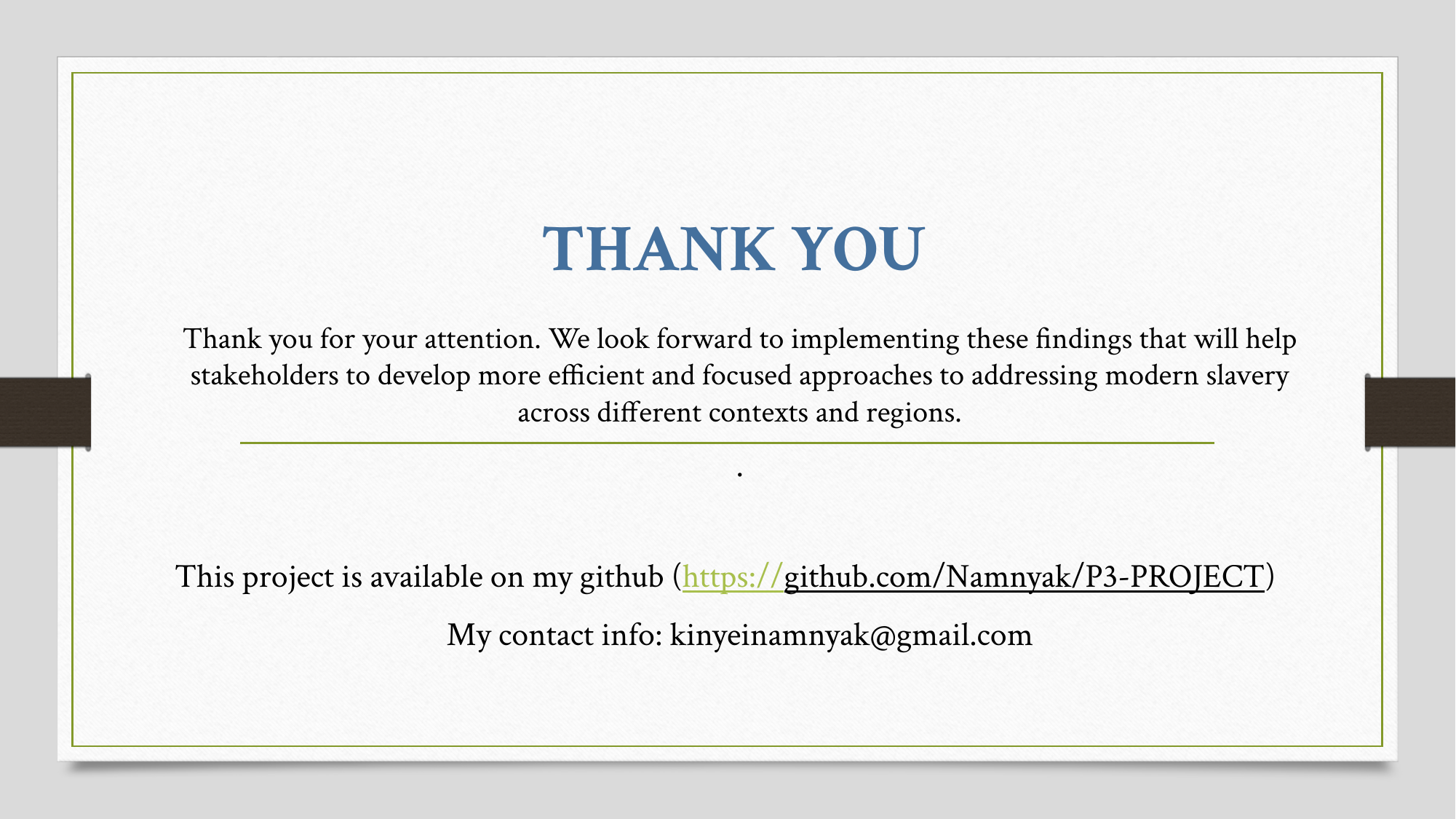

# THANK YOU
Thank you for your attention. We look forward to implementing these findings that will help stakeholders to develop more efficient and focused approaches to addressing modern slavery across different contexts and regions.
.

This project is available on my github (https://github.com/Namnyak/P3-PROJECT)
My contact info: kinyeinamnyak@gmail.com